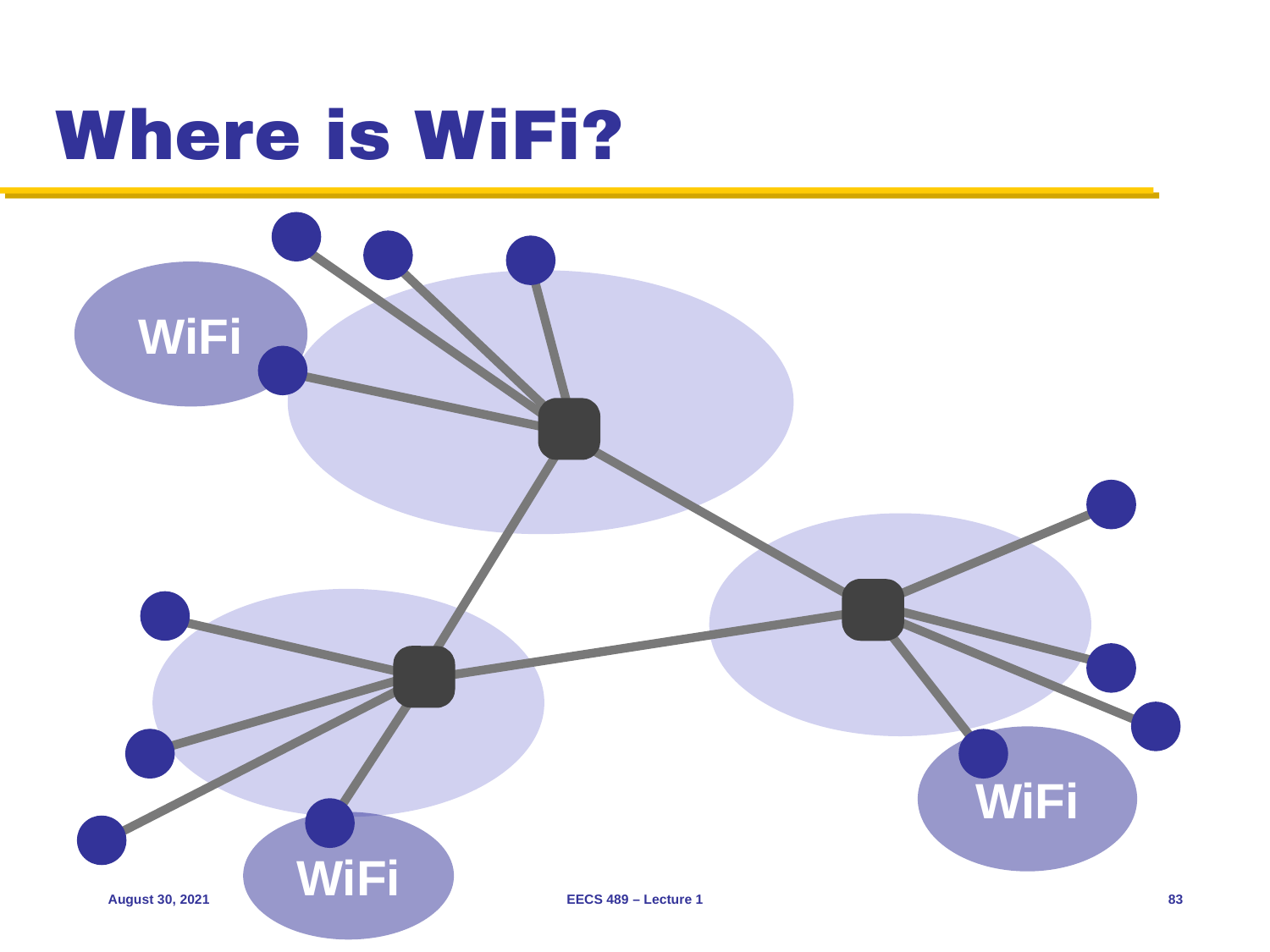

# Where is WiFi?

WiFi

WiFi

WiFi

August 30, 2021
EECS 489 – Lecture 1
83